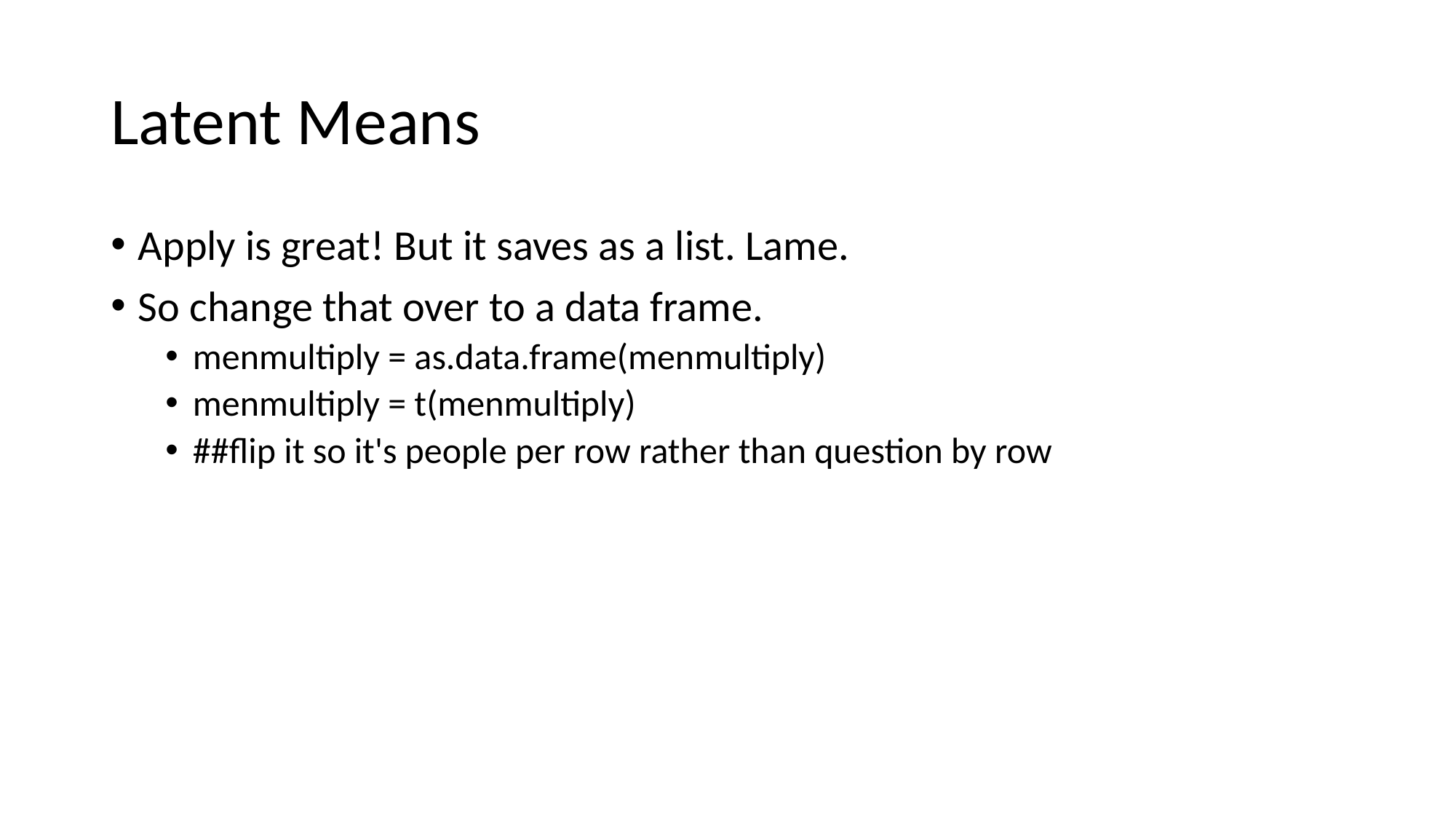

# Latent Means
Apply is great! But it saves as a list. Lame.
So change that over to a data frame.
menmultiply = as.data.frame(menmultiply)
menmultiply = t(menmultiply)
##flip it so it's people per row rather than question by row